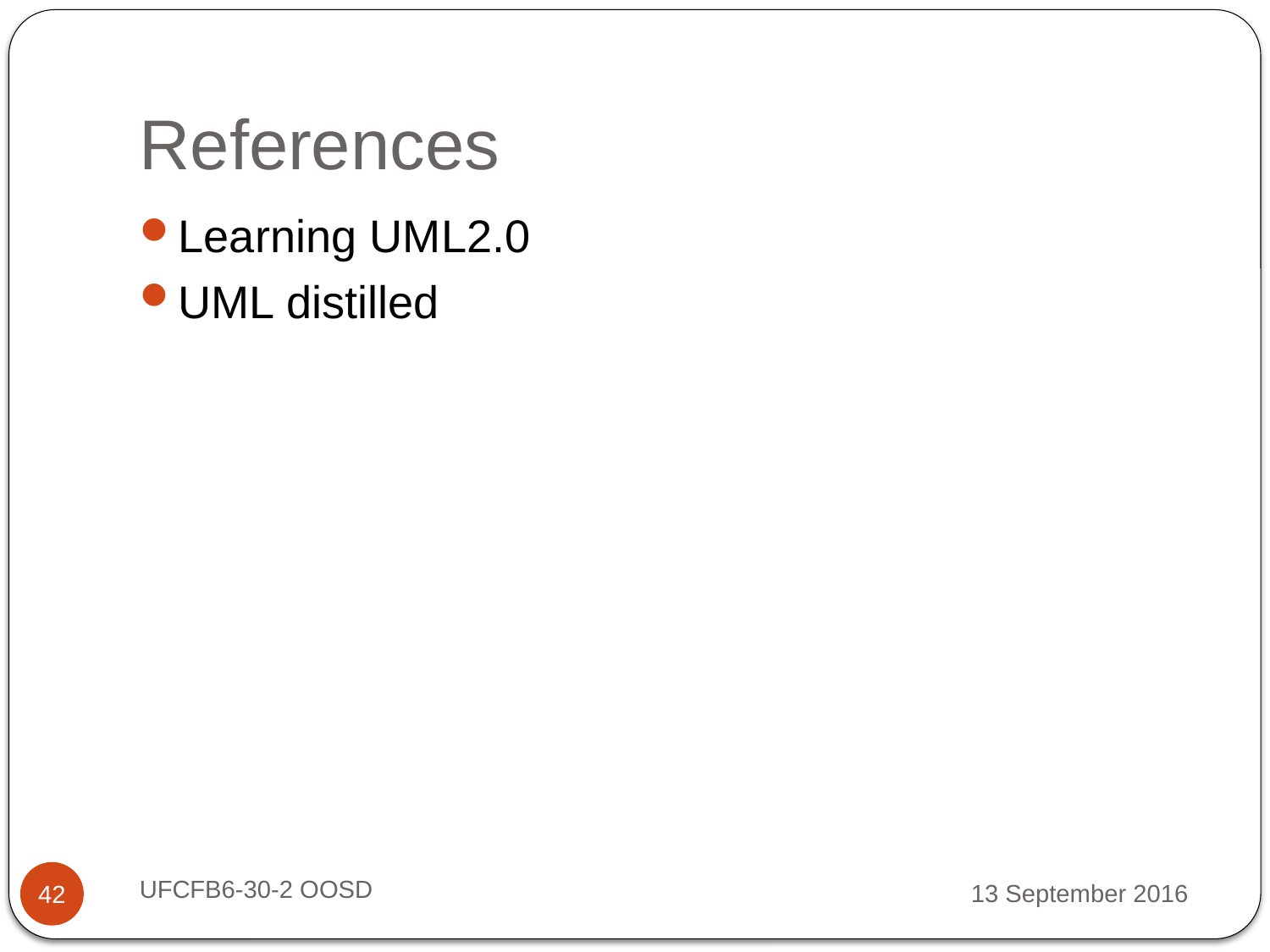

# References
Learning UML2.0
UML distilled
UFCFB6-30-2 OOSD
13 September 2016
42